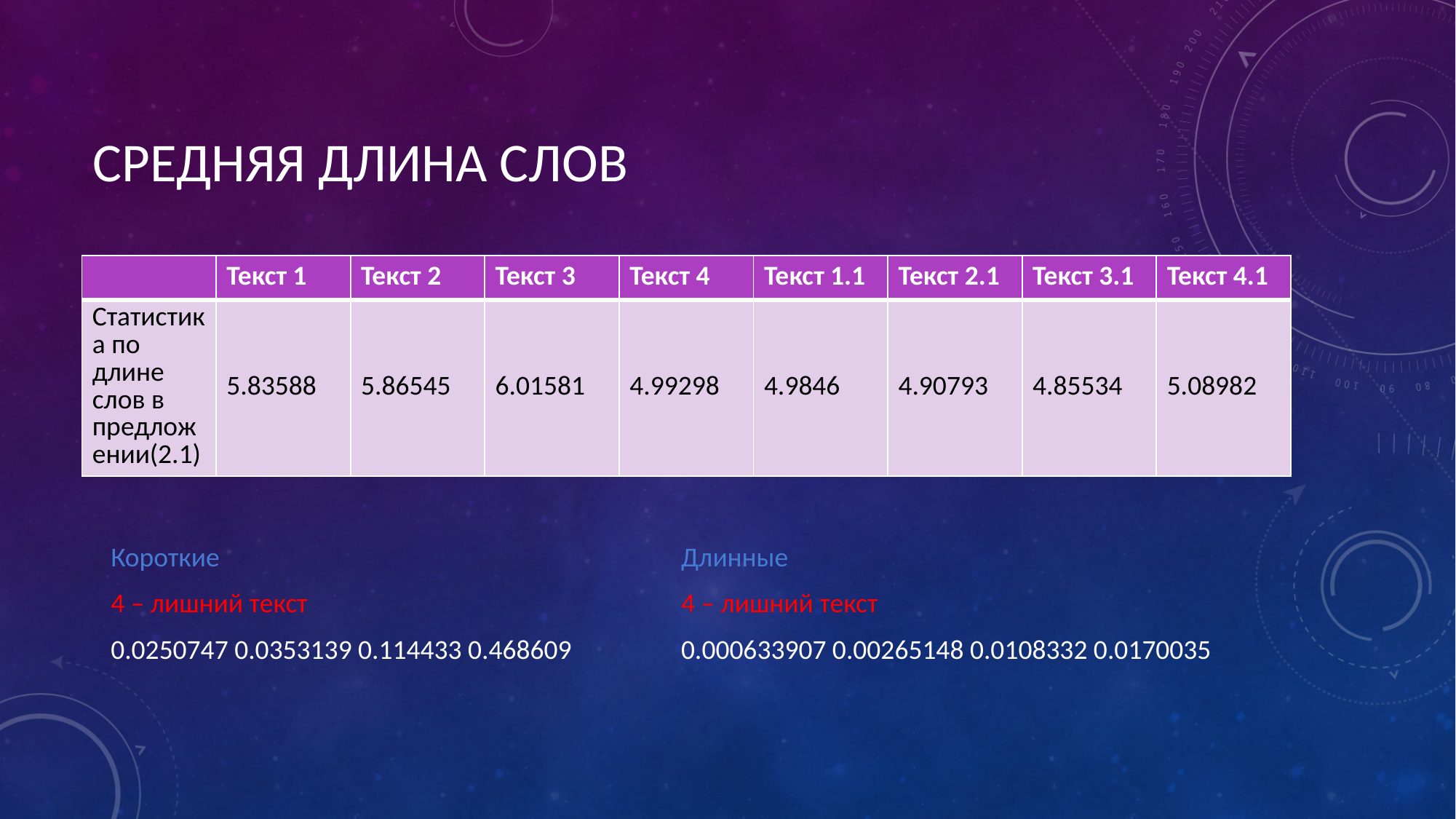

# Средняя длина слов
|  | Текст 1 | Текст 2 | Текст 3 | Текст 4 | Текст 1.1 | Текст 2.1 | Текст 3.1 | Текст 4.1 |
| --- | --- | --- | --- | --- | --- | --- | --- | --- |
| Статистика по длине слов в предложении(2.1) | 5.83588 | 5.86545 | 6.01581 | 4.99298 | 4.9846 | 4.90793 | 4.85534 | 5.08982 |
Короткие
4 – лишний текст
0.0250747 0.0353139 0.114433 0.468609

Длинные
4 – лишний текст
0.000633907 0.00265148 0.0108332 0.0170035